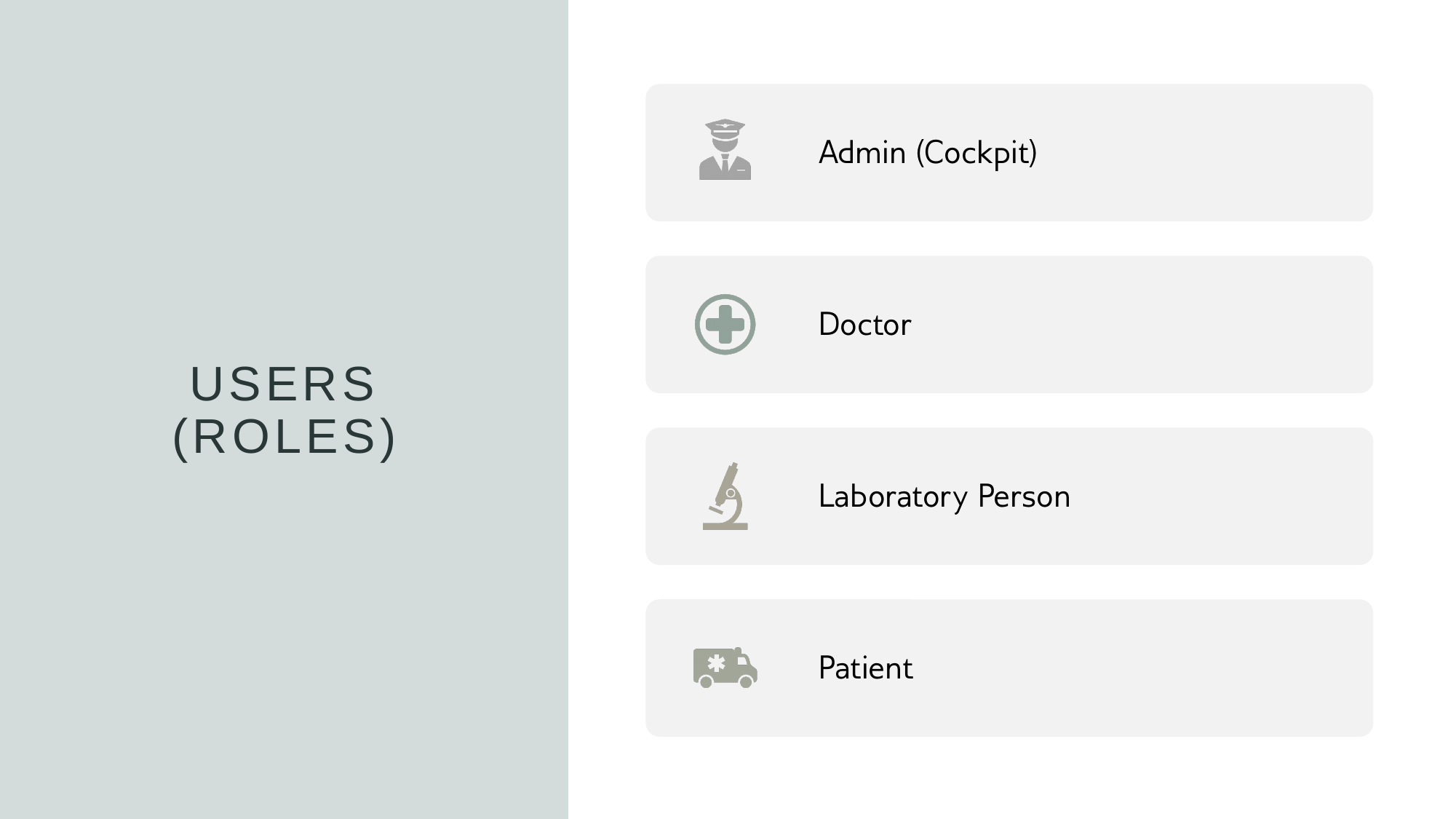

# Users (Roles)
Admin (Cockpit)
Doctor
Laboratory Person
Patient